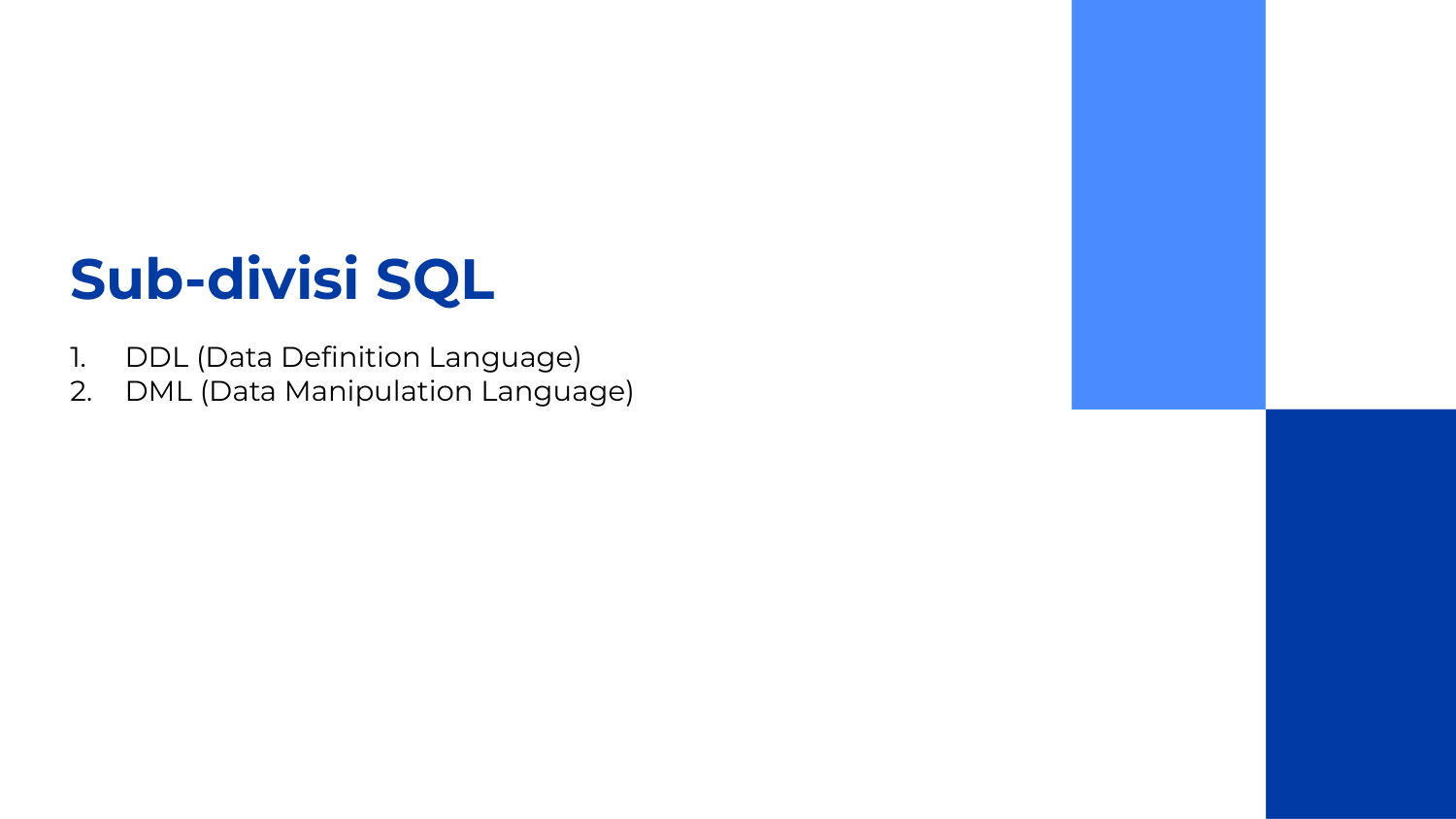

# Sub-divisi SQL
DDL (Data Definition Language)
DML (Data Manipulation Language)